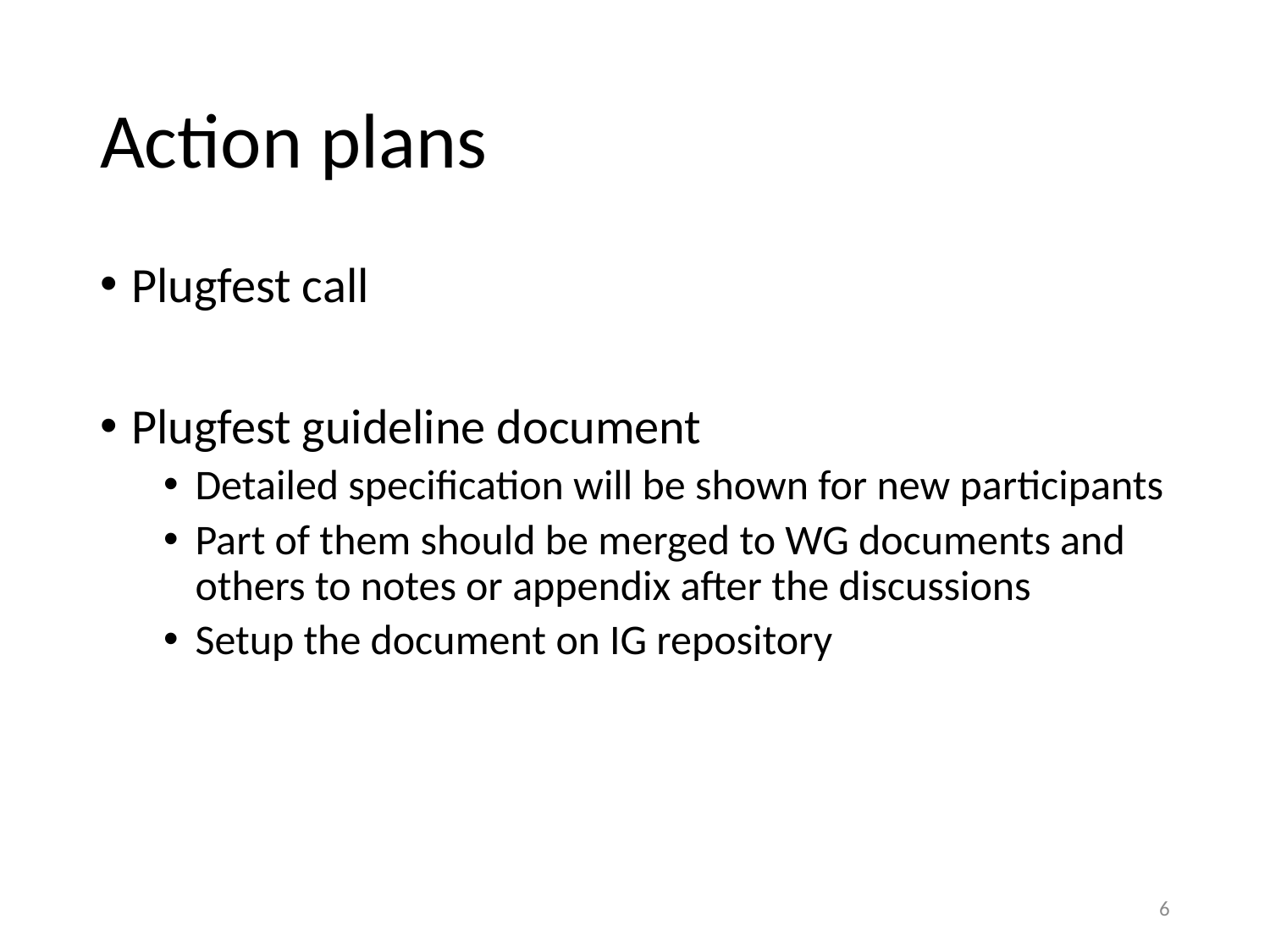

# Action plans
Plugfest call

Plugfest guideline document
Detailed specification will be shown for new participants
Part of them should be merged to WG documents and others to notes or appendix after the discussions
Setup the document on IG repository

6